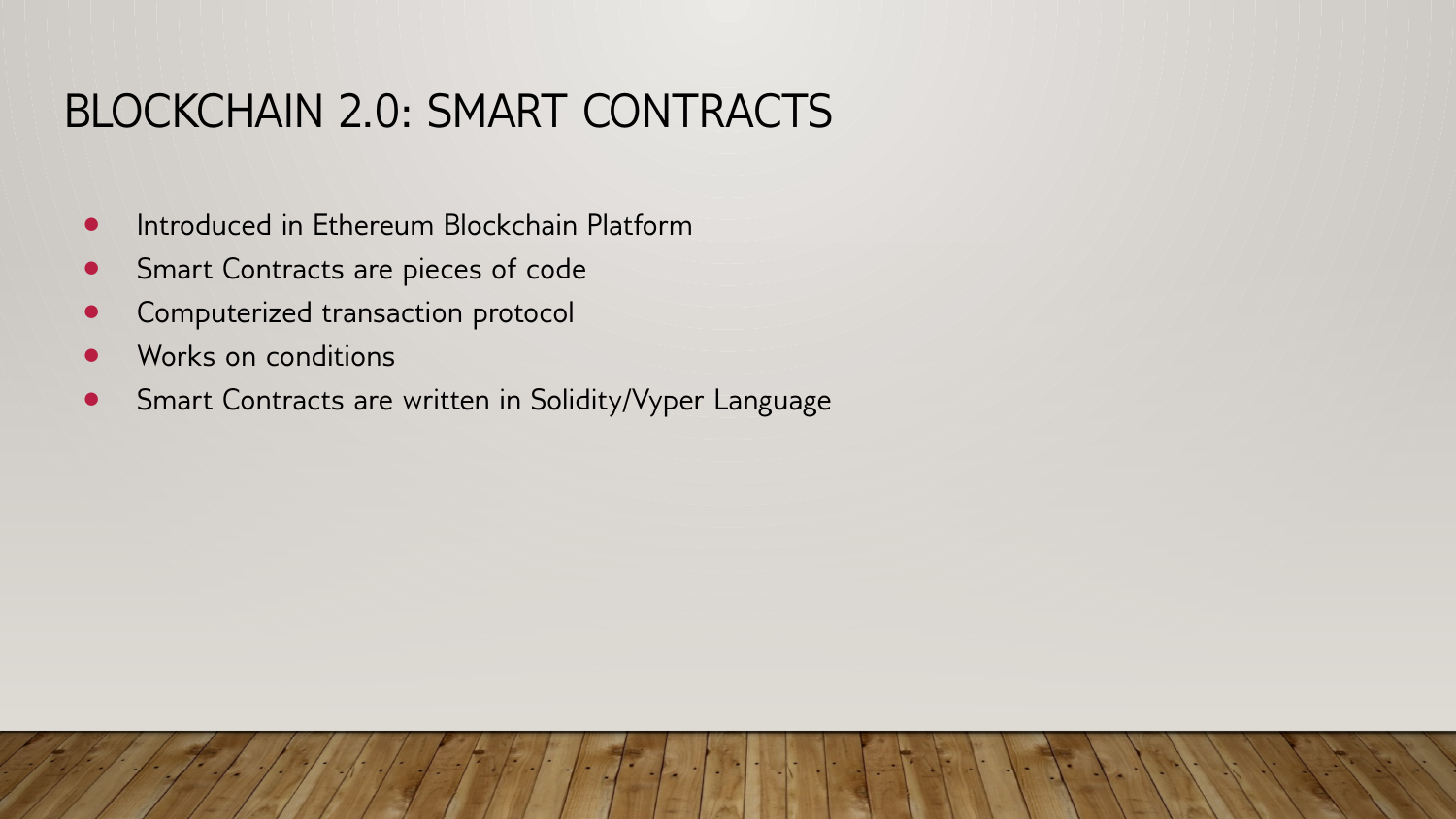

# BLOCKCHAIN 2.0: Smart Contracts
Introduced in Ethereum Blockchain Platform
Smart Contracts are pieces of code
Computerized transaction protocol
Works on conditions
Smart Contracts are written in Solidity/Vyper Language